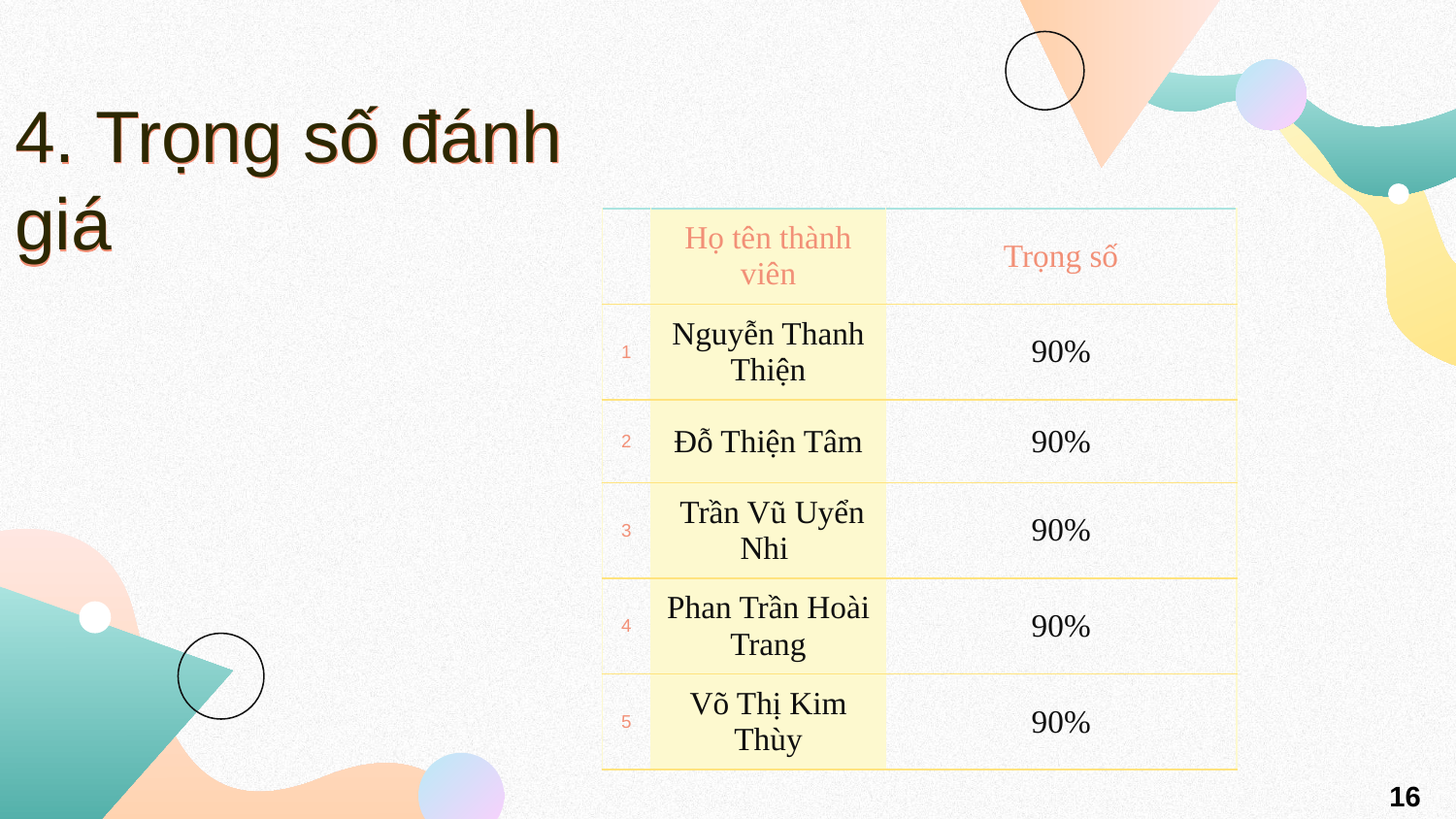

# 4. Trọng số đánh giá
|  | Họ tên thành viên | Trọng số |
| --- | --- | --- |
| 1 | Nguyễn Thanh Thiện | 90% |
| 2 | Đỗ Thiện Tâm | 90% |
| 3 | Trần Vũ Uyển Nhi | 90% |
| 4 | Phan Trần Hoài Trang | 90% |
| 5 | Võ Thị Kim Thùy | 90% |
16